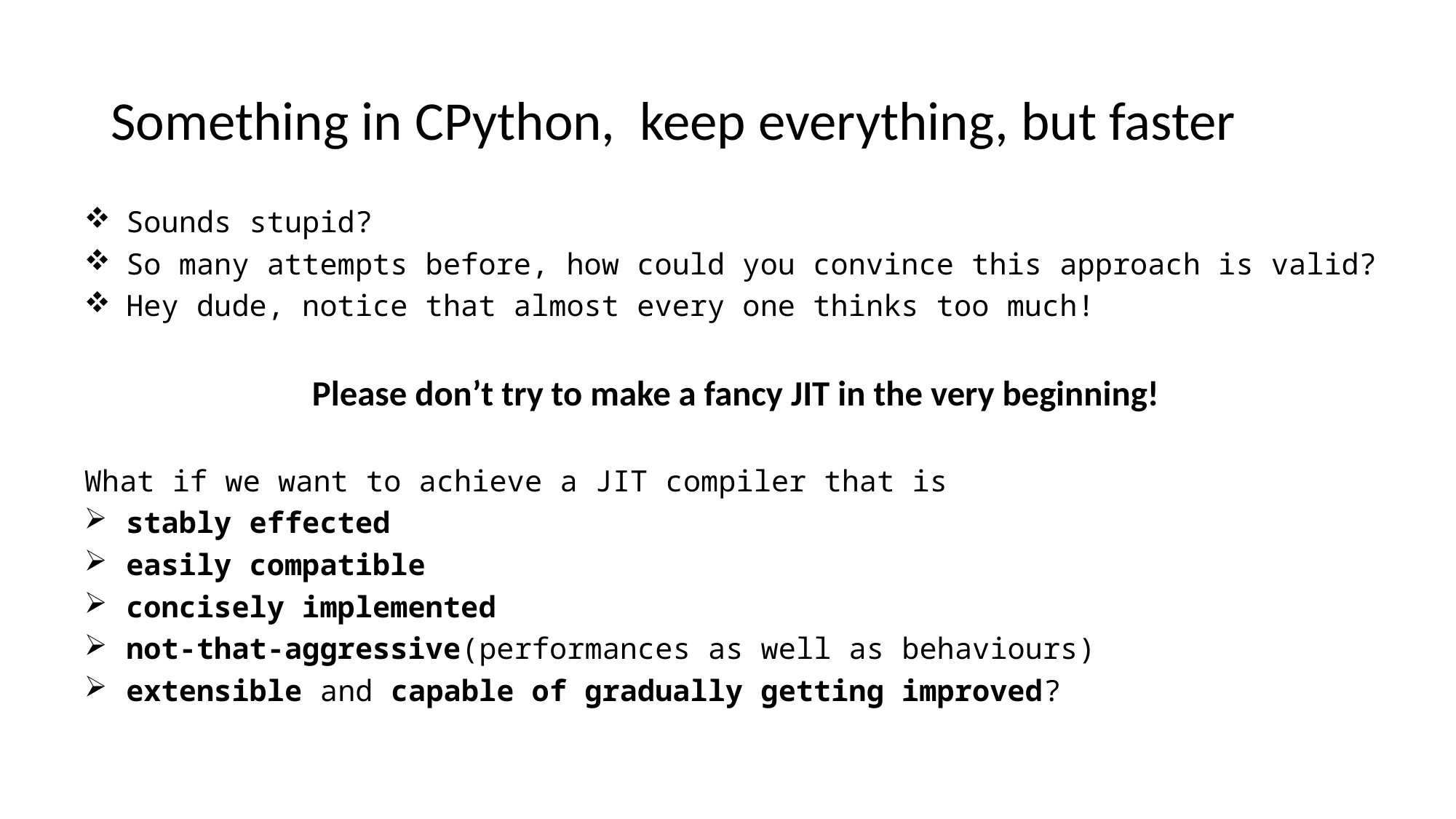

# Something in CPython,  keep everything, but faster
 Sounds stupid?
 So many attempts before, how could you convince this approach is valid?
 Hey dude, notice that almost every one thinks too much!

Please don’t try to make a fancy JIT in the very beginning!

What if we want to achieve a JIT compiler that is
 stably effected
 easily compatible
 concisely implemented
 not-that-aggressive(performances as well as behaviours)
 extensible and capable of gradually getting improved?